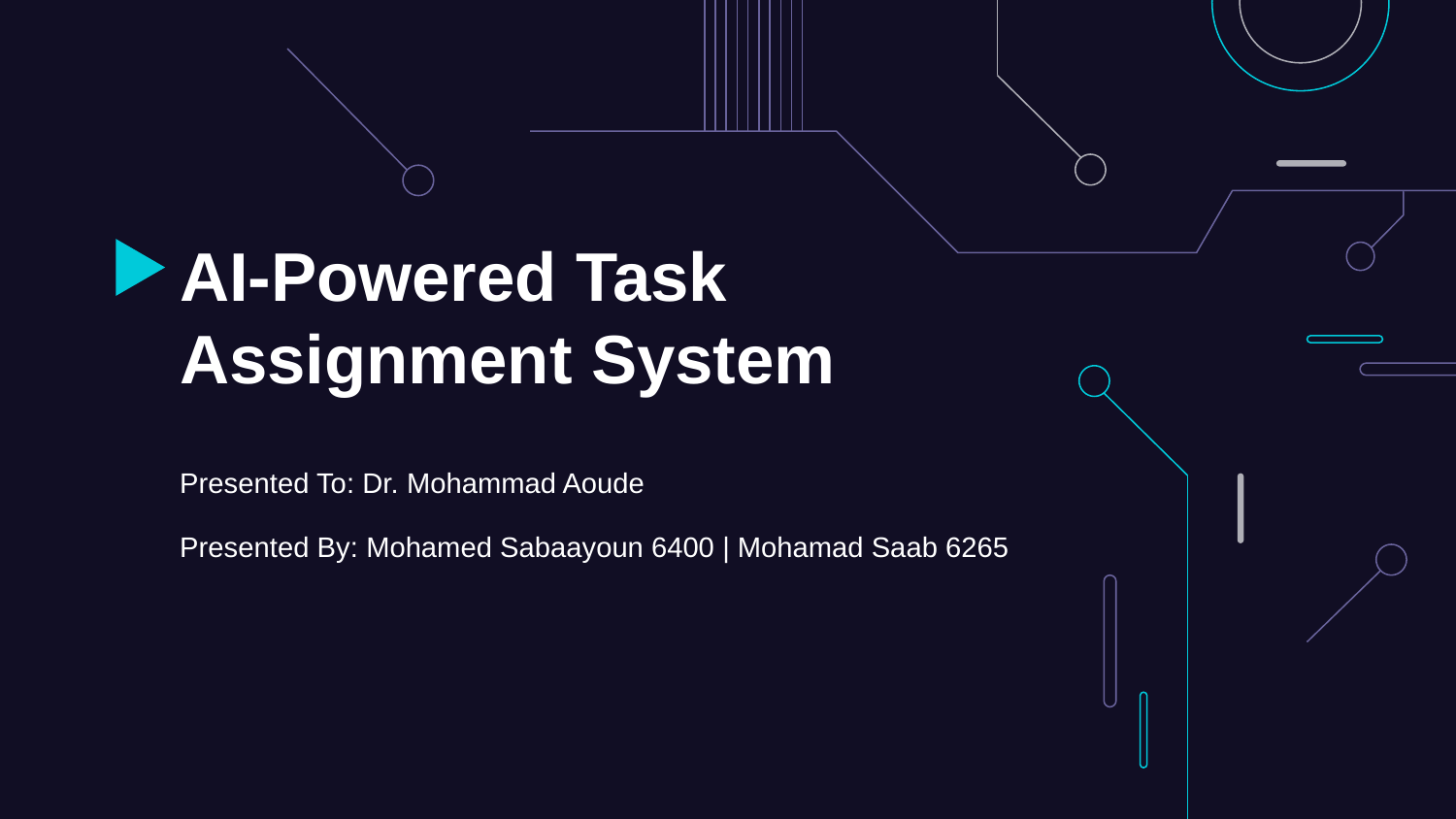

# AI-Powered Task Assignment System

Presented To: Dr. Mohammad Aoude
Presented By: Mohamed Sabaayoun 6400 | Mohamad Saab 6265